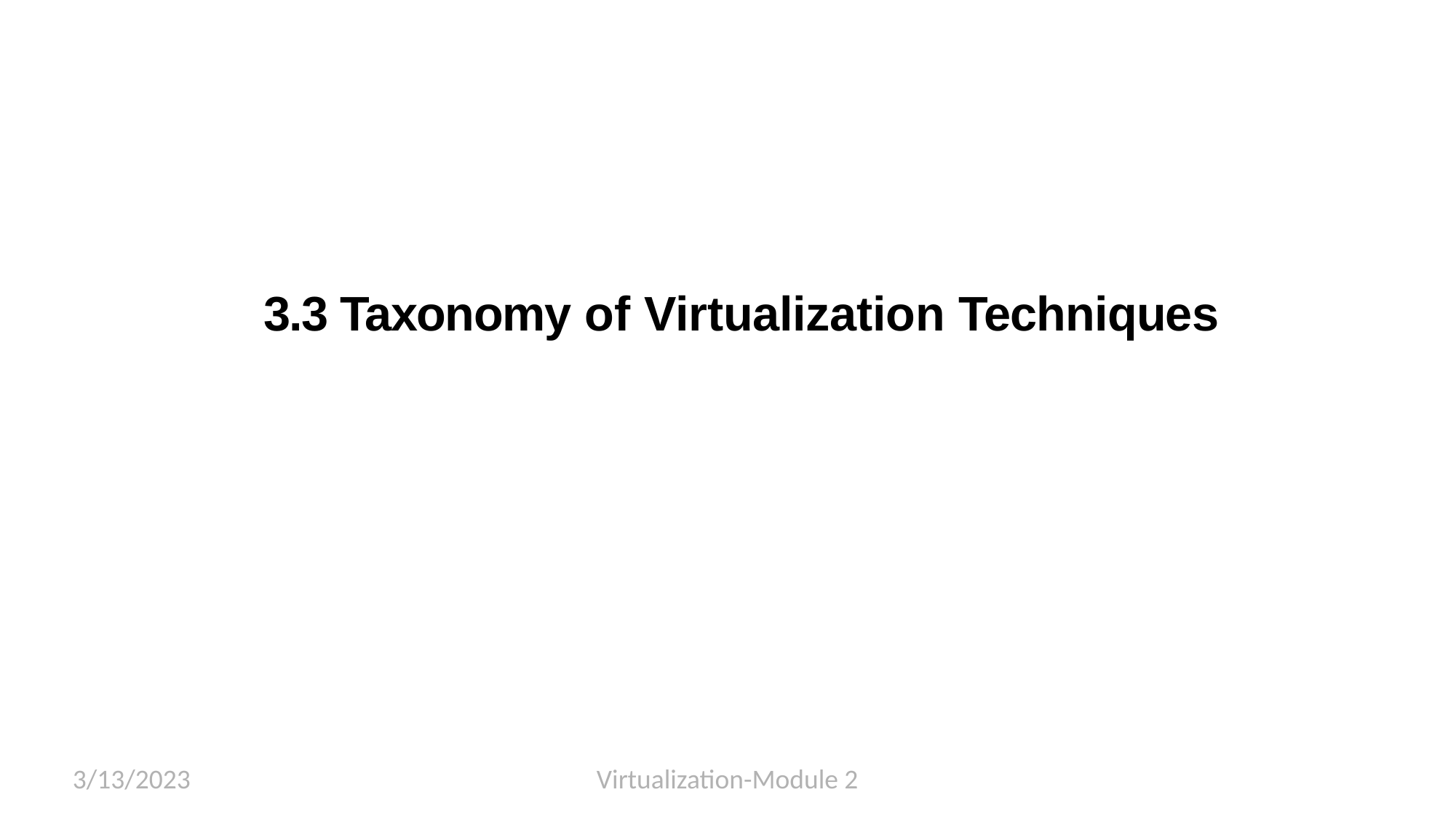

3.3 Taxonomy of Virtualization Techniques
3/13/2023
Virtualization-Module 2